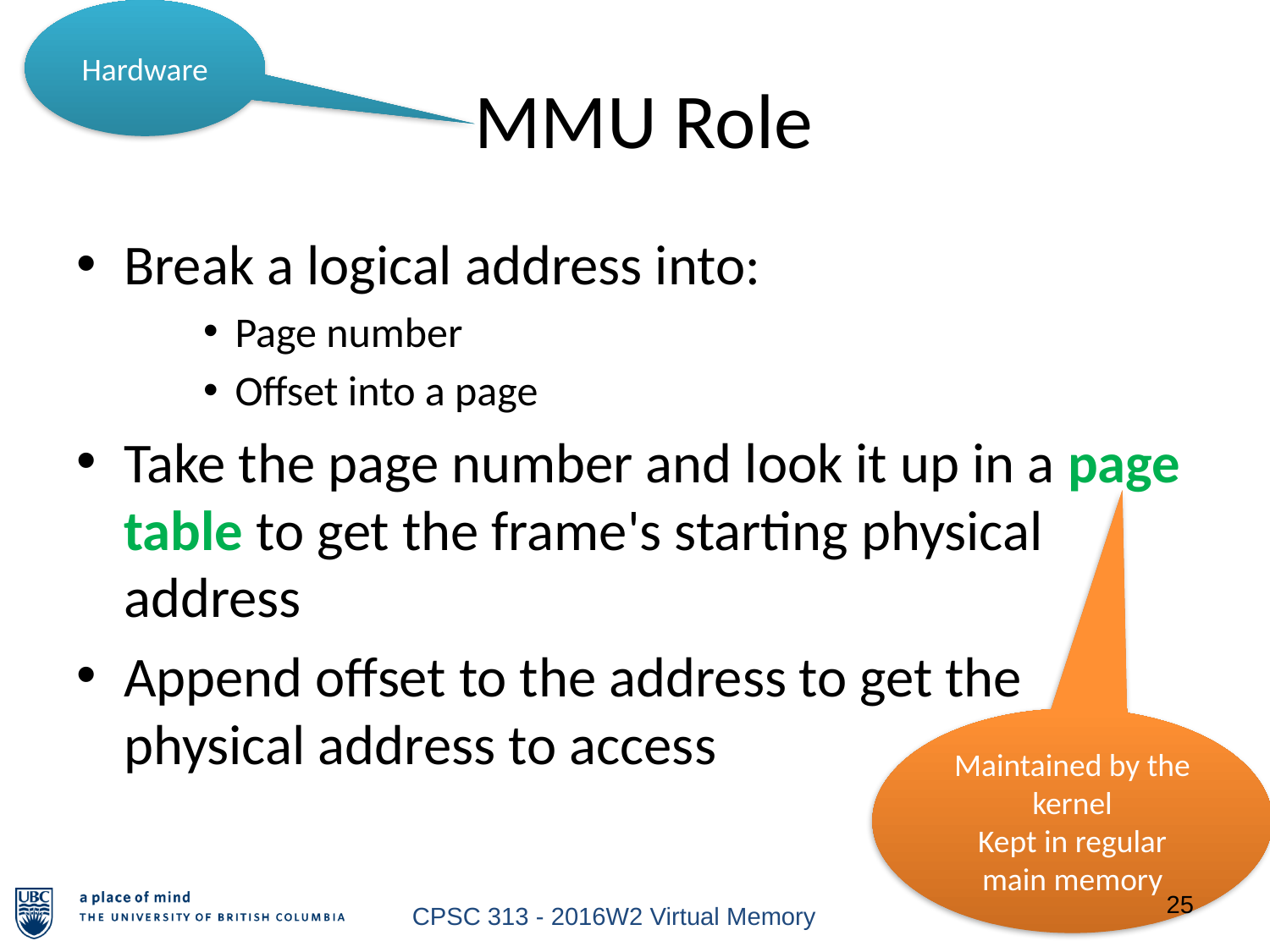

MMU Role
Hardware
Break a logical address into:
Page number
Offset into a page
Take the page number and look it up in a page table to get the frame's starting physical address
Append offset to the address to get the physical address to access
Maintained by the kernel
Kept in regular main memory
25